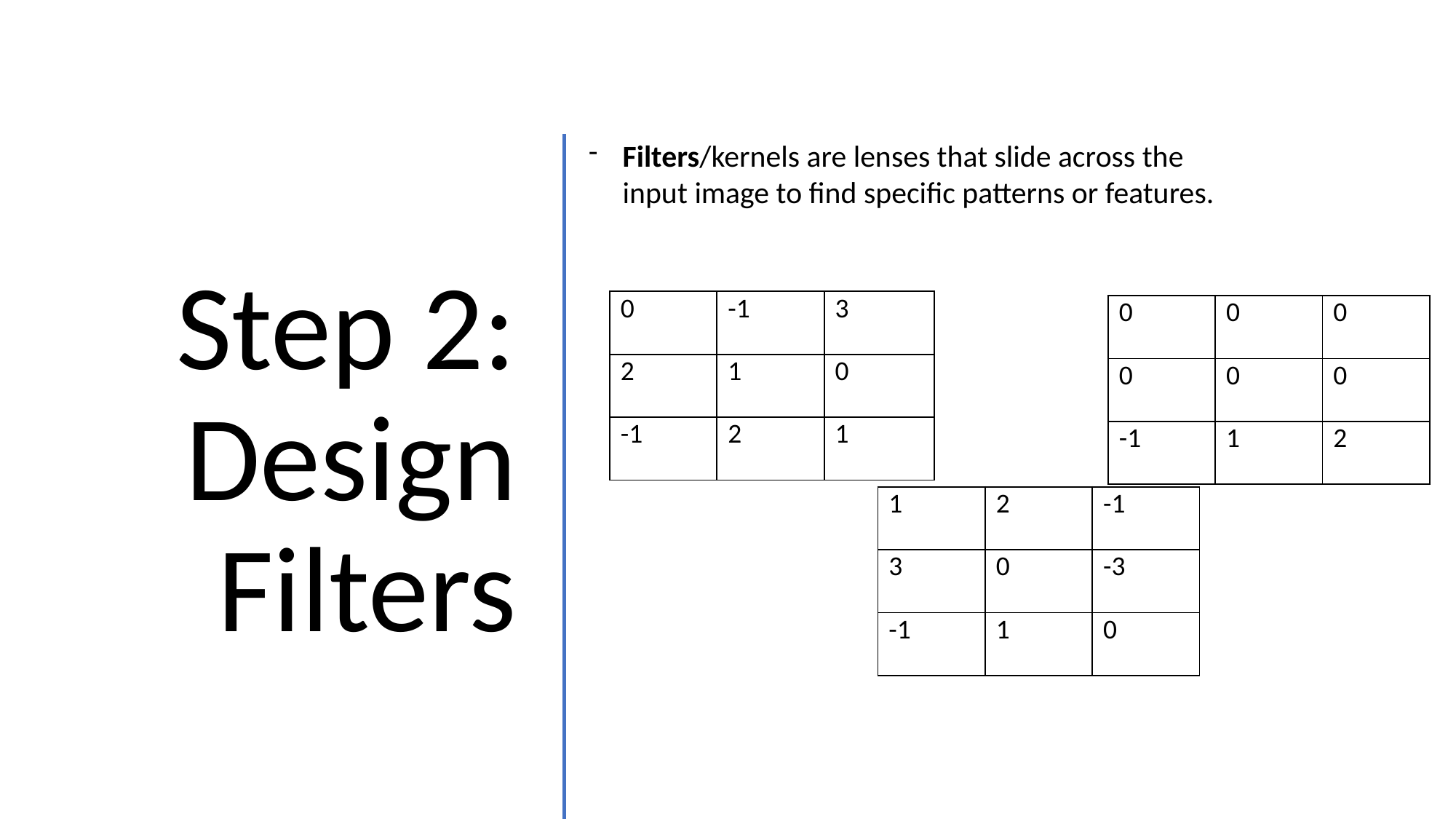

# Step 2: Design Filters
Filters/kernels are lenses that slide across the input image to find specific patterns or features.
| 0 | -1 | 3 |
| --- | --- | --- |
| 2 | 1 | 0 |
| -1 | 2 | 1 |
| 0 | 0 | 0 |
| --- | --- | --- |
| 0 | 0 | 0 |
| -1 | 1 | 2 |
| 1 | 2 | -1 |
| --- | --- | --- |
| 3 | 0 | -3 |
| -1 | 1 | 0 |